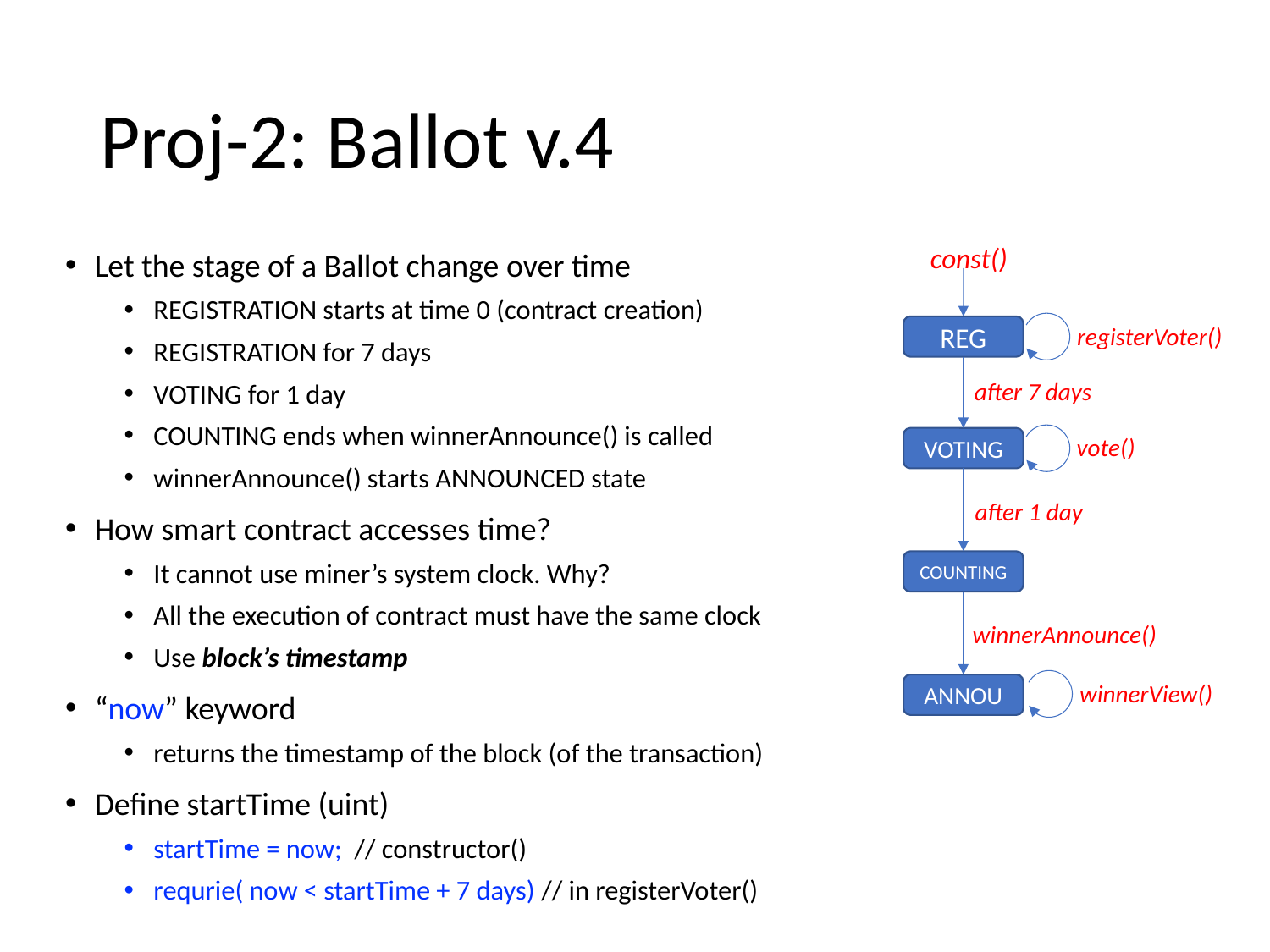

# Proj-2: Ballot v.4
const()
Let the stage of a Ballot change over time
REGISTRATION starts at time 0 (contract creation)
REGISTRATION for 7 days
VOTING for 1 day
COUNTING ends when winnerAnnounce() is called
winnerAnnounce() starts ANNOUNCED state
How smart contract accesses time?
It cannot use miner’s system clock. Why?
All the execution of contract must have the same clock
Use block’s timestamp
“now” keyword
returns the timestamp of the block (of the transaction)
Define startTime (uint)
startTime = now;  // constructor()
requrie( now < startTime + 7 days) // in registerVoter()

registerVoter()
REG
after 7 days

vote()
VOTING
after 1 day
COUNTING
winnerAnnounce()

winnerView()
ANNOU